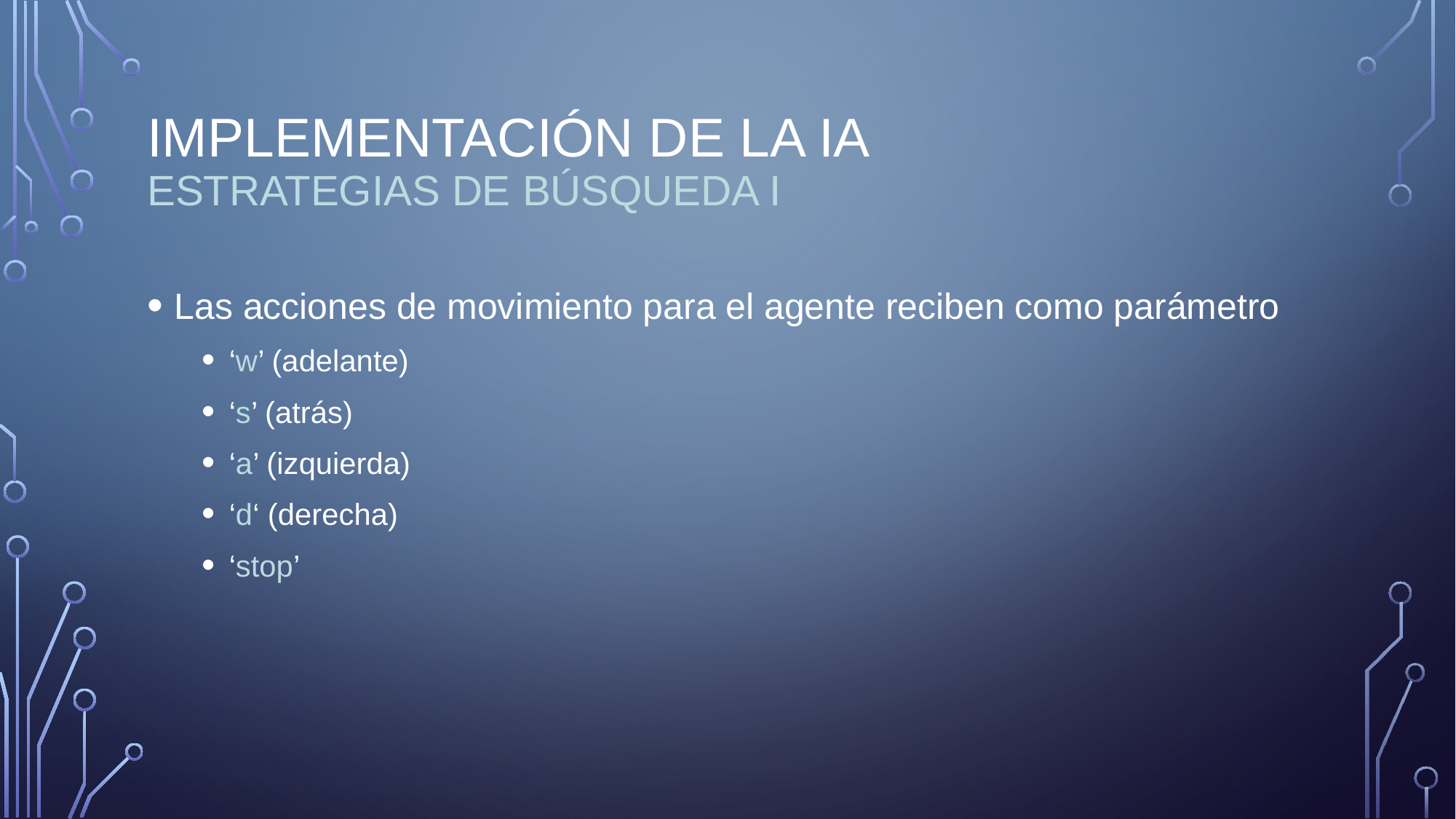

# Implementación de la ia Estrategias de búsqueda I
Las acciones de movimiento para el agente reciben como parámetro
‘w’ (adelante)
‘s’ (atrás)
‘a’ (izquierda)
‘d‘ (derecha)
‘stop’